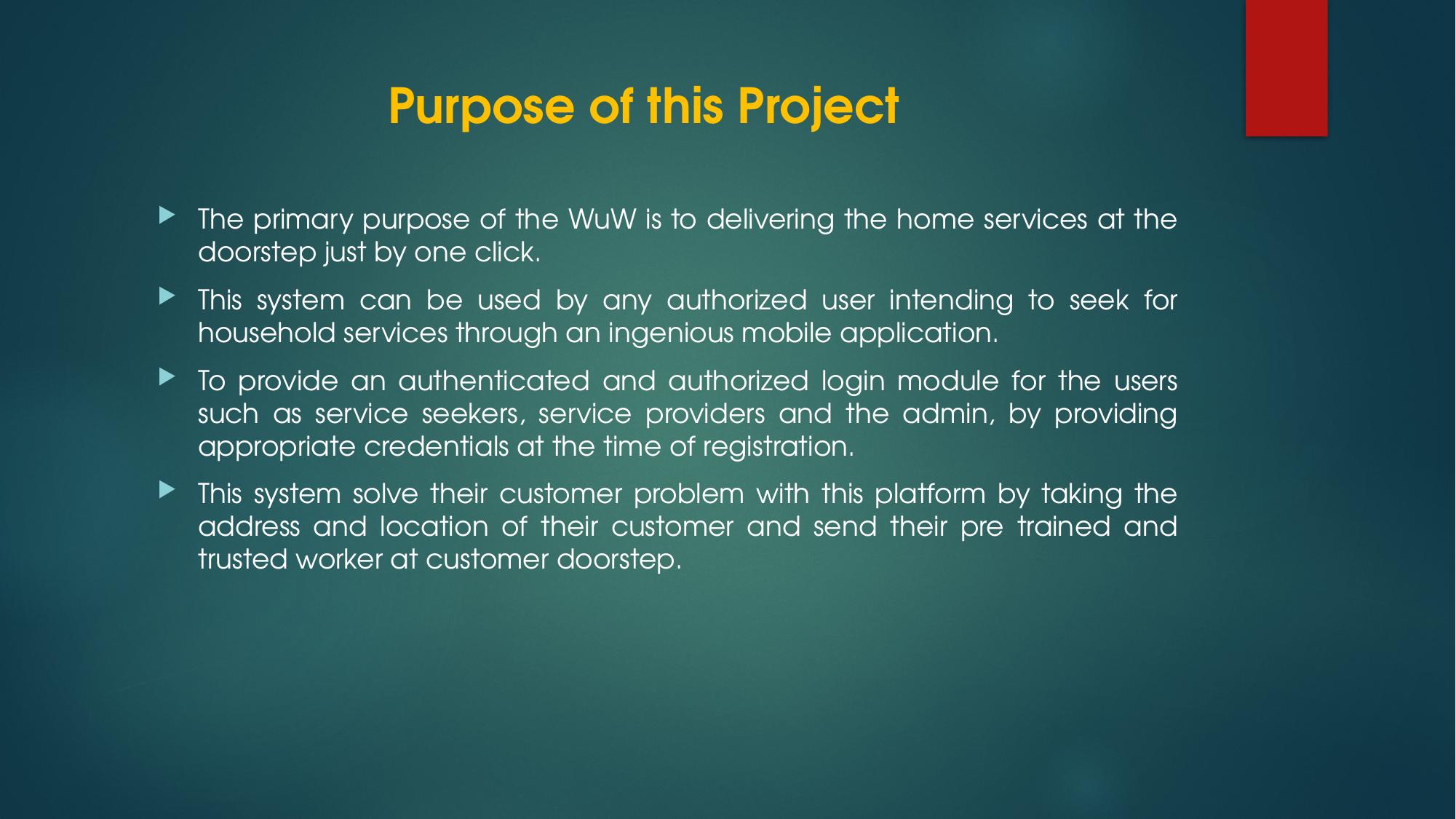

# Purpose of this Project
The primary purpose of the WuW is to delivering the home services at the doorstep just by one click.
This system can be used by any authorized user intending to seek for household services through an ingenious mobile application.
To provide an authenticated and authorized login module for the users such as service seekers, service providers and the admin, by providing appropriate credentials at the time of registration.
This system solve their customer problem with this platform by taking the address and location of their customer and send their pre trained and trusted worker at customer doorstep.